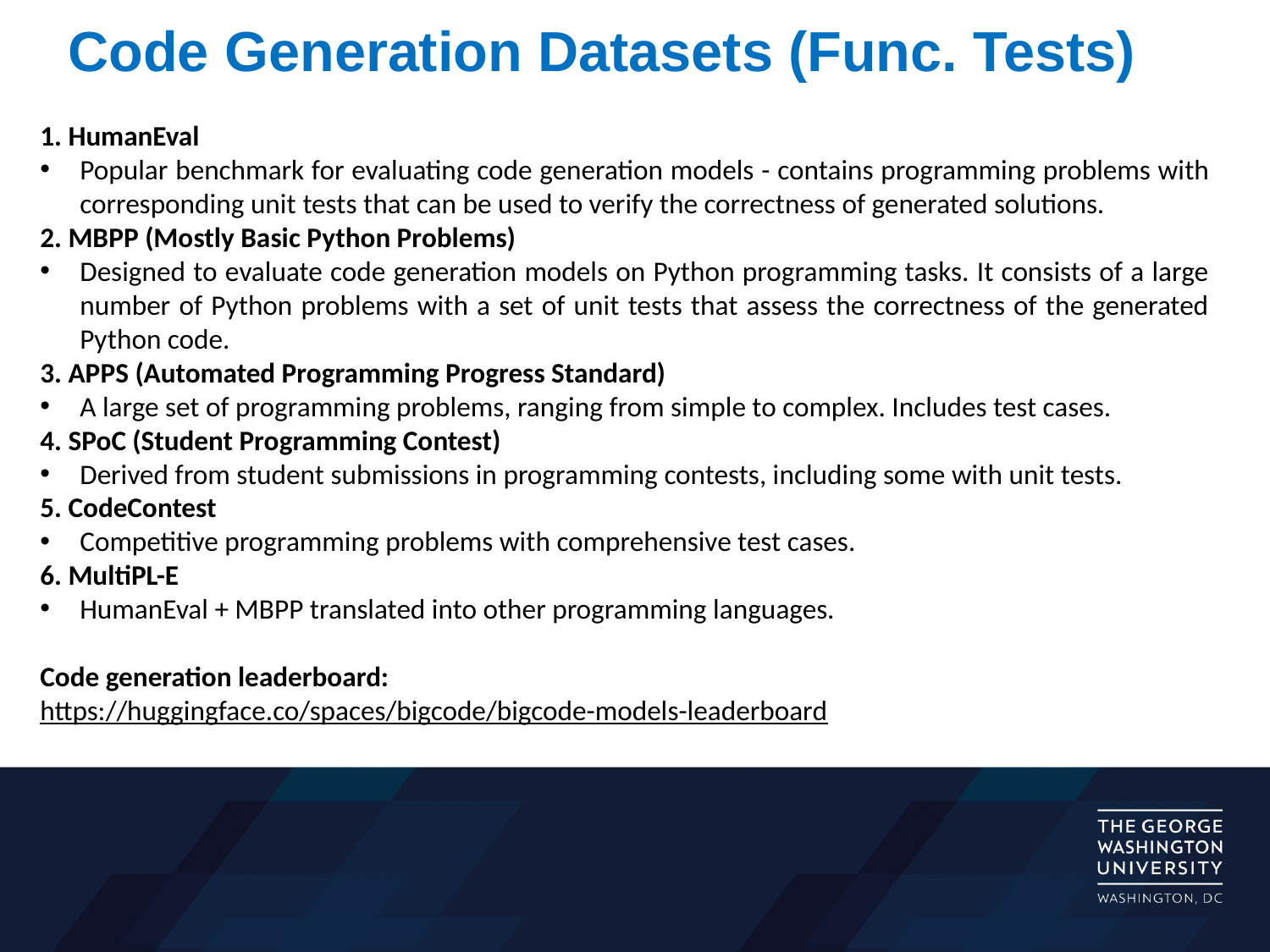

# Code Generation Datasets (Func. Tests)
1. HumanEval
Popular benchmark for evaluating code generation models - contains programming problems with corresponding unit tests that can be used to verify the correctness of generated solutions.
2. MBPP (Mostly Basic Python Problems)
Designed to evaluate code generation models on Python programming tasks. It consists of a large number of Python problems with a set of unit tests that assess the correctness of the generated Python code.
3. APPS (Automated Programming Progress Standard)
A large set of programming problems, ranging from simple to complex. Includes test cases.
4. SPoC (Student Programming Contest)
Derived from student submissions in programming contests, including some with unit tests.
5. CodeContest
Competitive programming problems with comprehensive test cases.
6. MultiPL-E
HumanEval + MBPP translated into other programming languages.

Code generation leaderboard:
https://huggingface.co/spaces/bigcode/bigcode-models-leaderboard